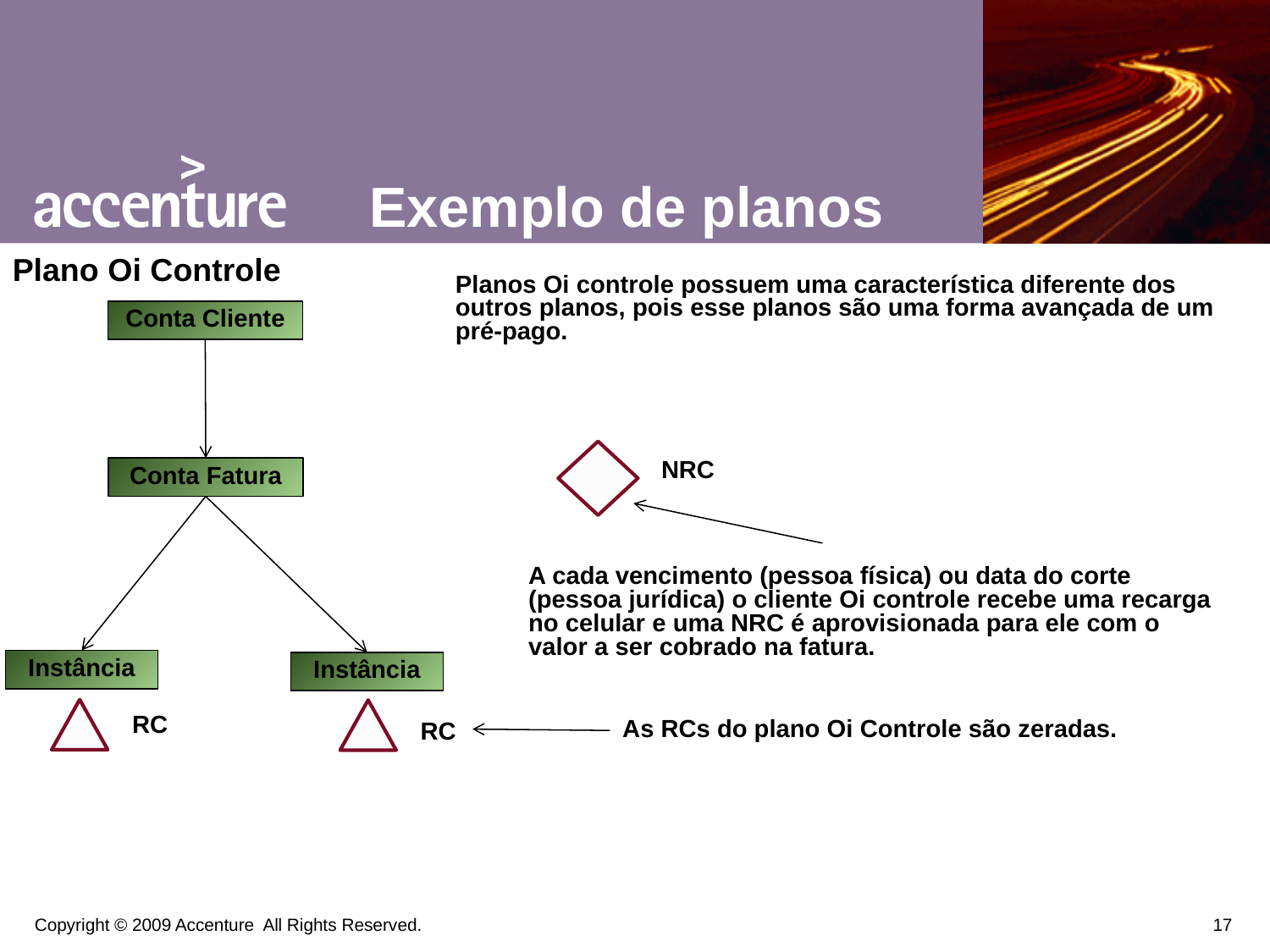

# Exemplo de planos
Plano Oi Controle
Planos Oi controle possuem uma característica diferente dos outros planos, pois esse planos são uma forma avançada de um pré-pago.
Conta Cliente

NRC
Conta Fatura
A cada vencimento (pessoa física) ou data do corte (pessoa jurídica) o cliente Oi controle recebe uma recarga no celular e uma NRC é aprovisionada para ele com o valor a ser cobrado na fatura.
Instância
Instância

RC
As RCs do plano Oi Controle são zeradas.
RC
17